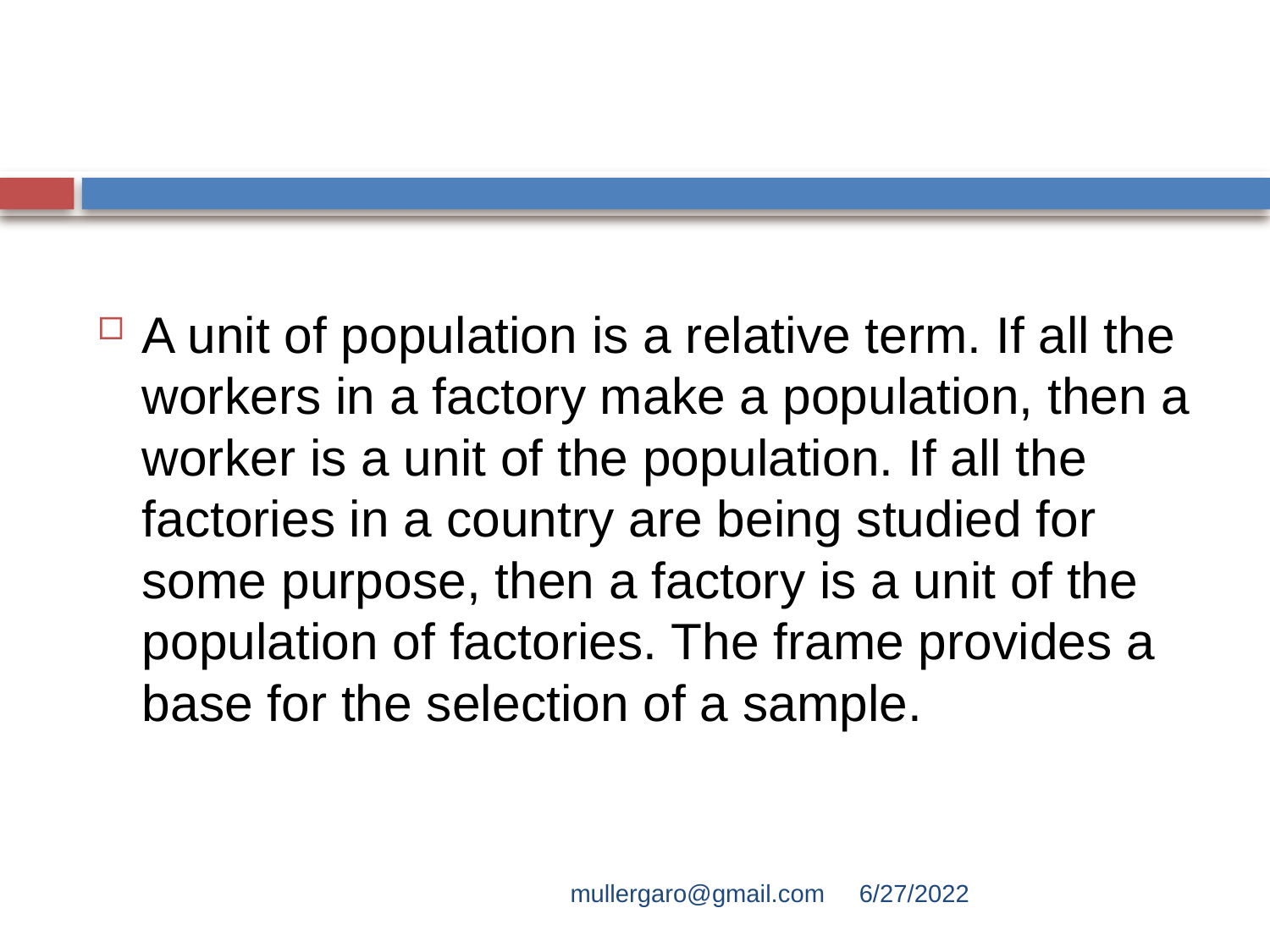

#

A unit of population is a relative term. If all the workers in a factory make a population, then a worker is a unit of the population. If all the factories in a country are being studied for some purpose, then a factory is a unit of the population of factories. The frame provides a base for the selection of a sample.

mullergaro@gmail.com
6/27/2022